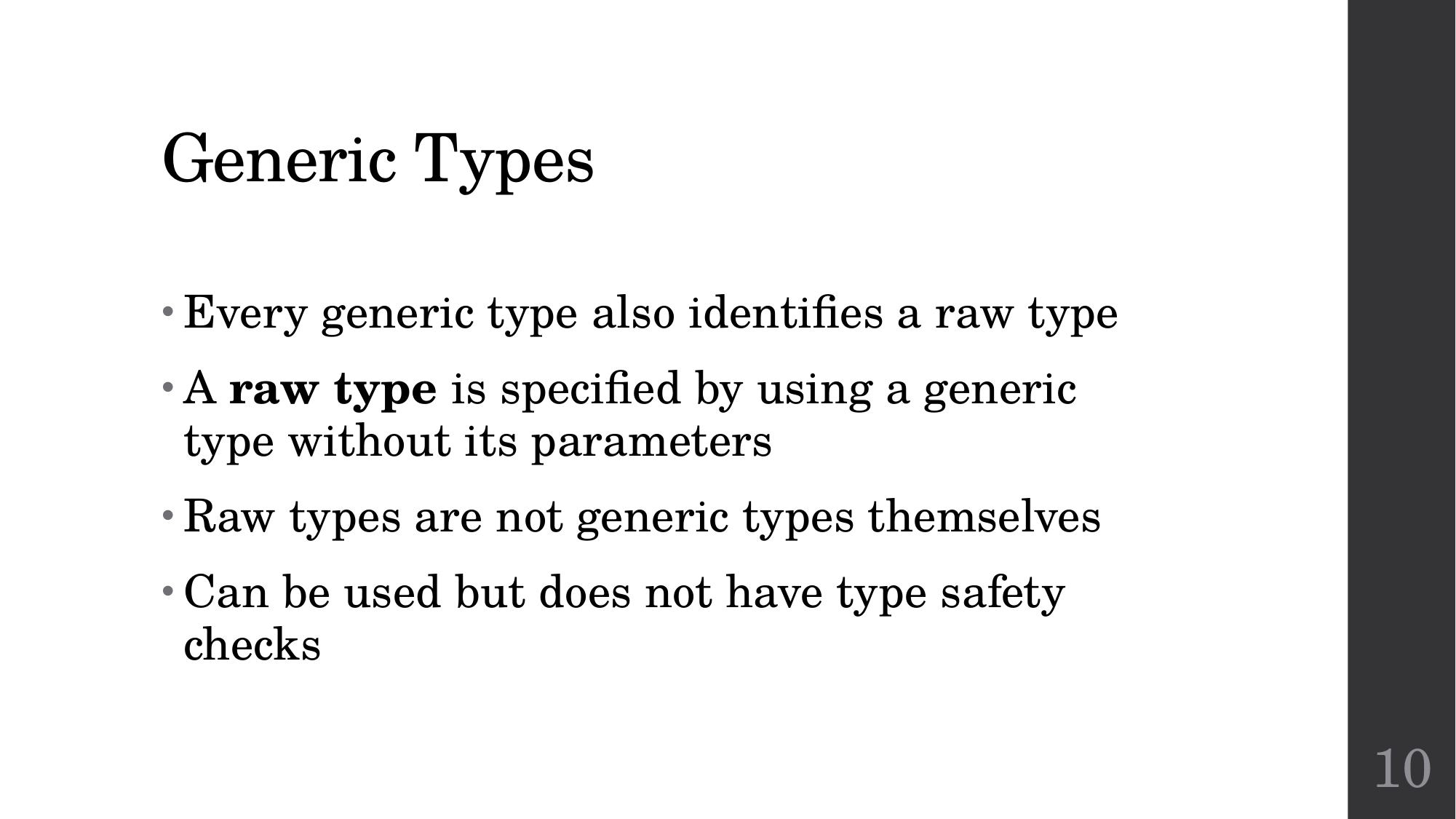

# Generic Types
Every generic type also identifies a raw type
A raw type is specified by using a generic type without its parameters
Raw types are not generic types themselves
Can be used but does not have type safety checks
10